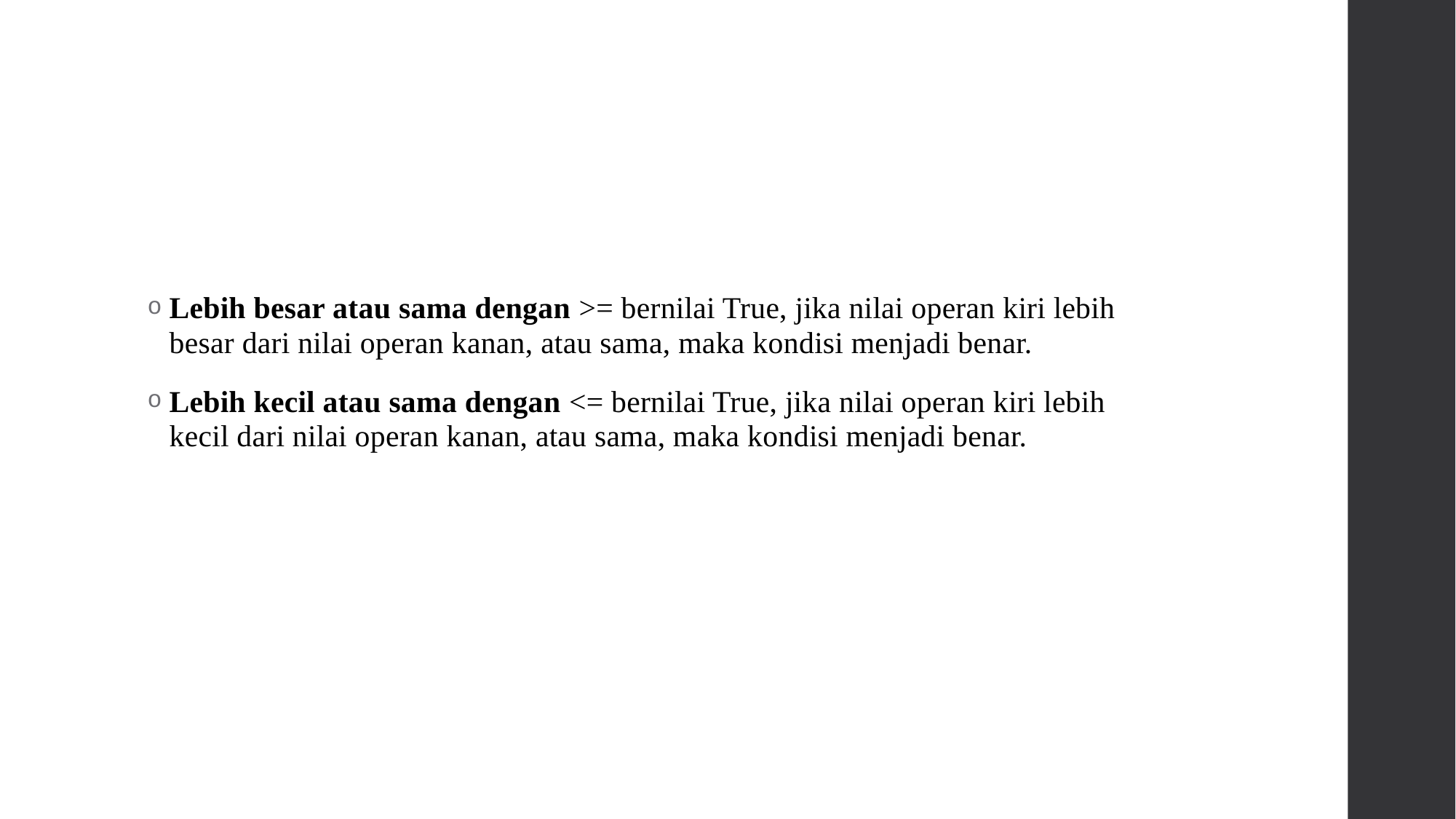

#
Lebih besar atau sama dengan >= bernilai True, jika nilai operan kiri lebih besar dari nilai operan kanan, atau sama, maka kondisi menjadi benar.
Lebih kecil atau sama dengan <= bernilai True, jika nilai operan kiri lebih kecil dari nilai operan kanan, atau sama, maka kondisi menjadi benar.